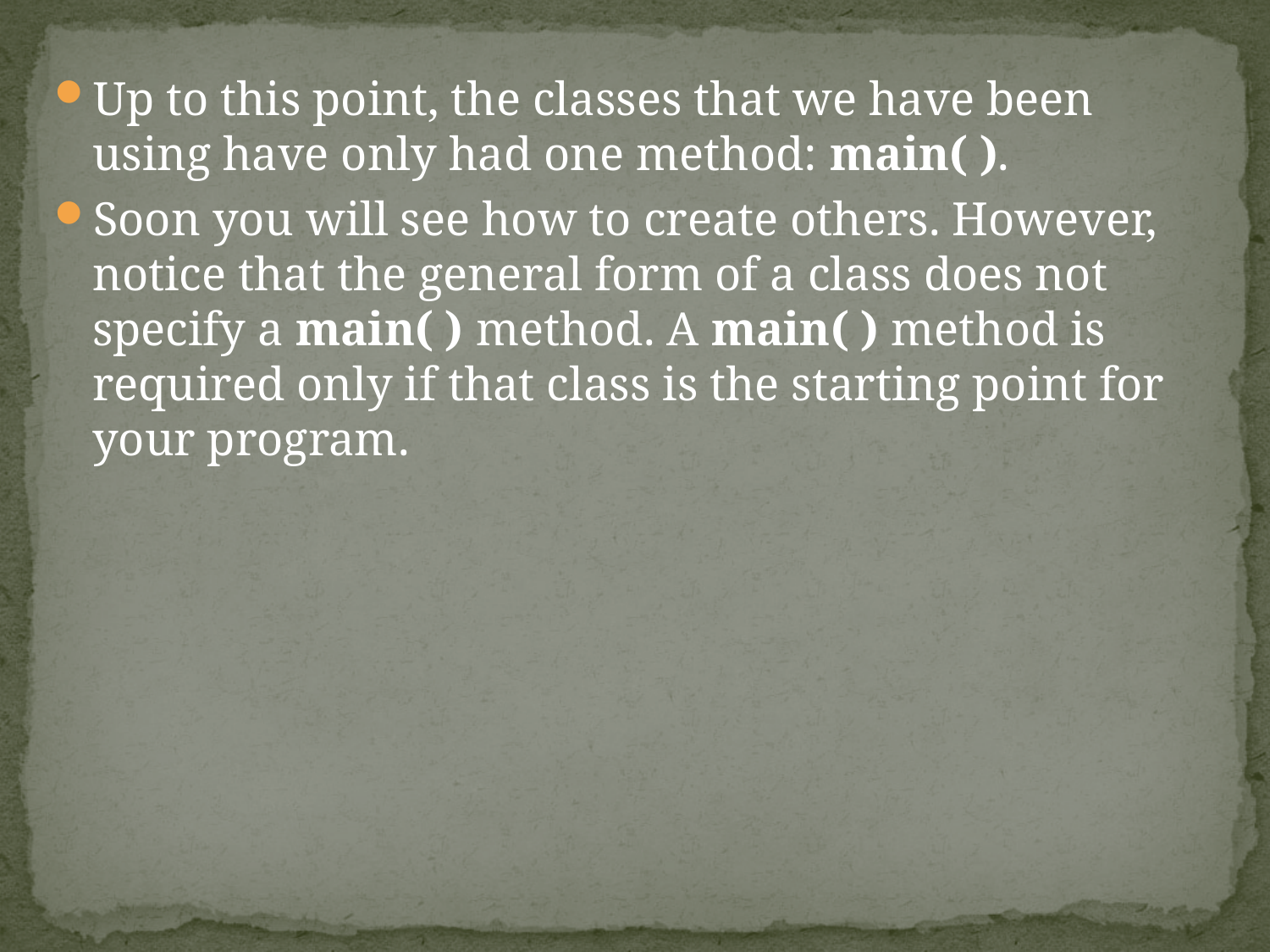

Up to this point, the classes that we have been using have only had one method: main( ).
Soon you will see how to create others. However, notice that the general form of a class does not specify a main( ) method. A main( ) method is required only if that class is the starting point for your program.